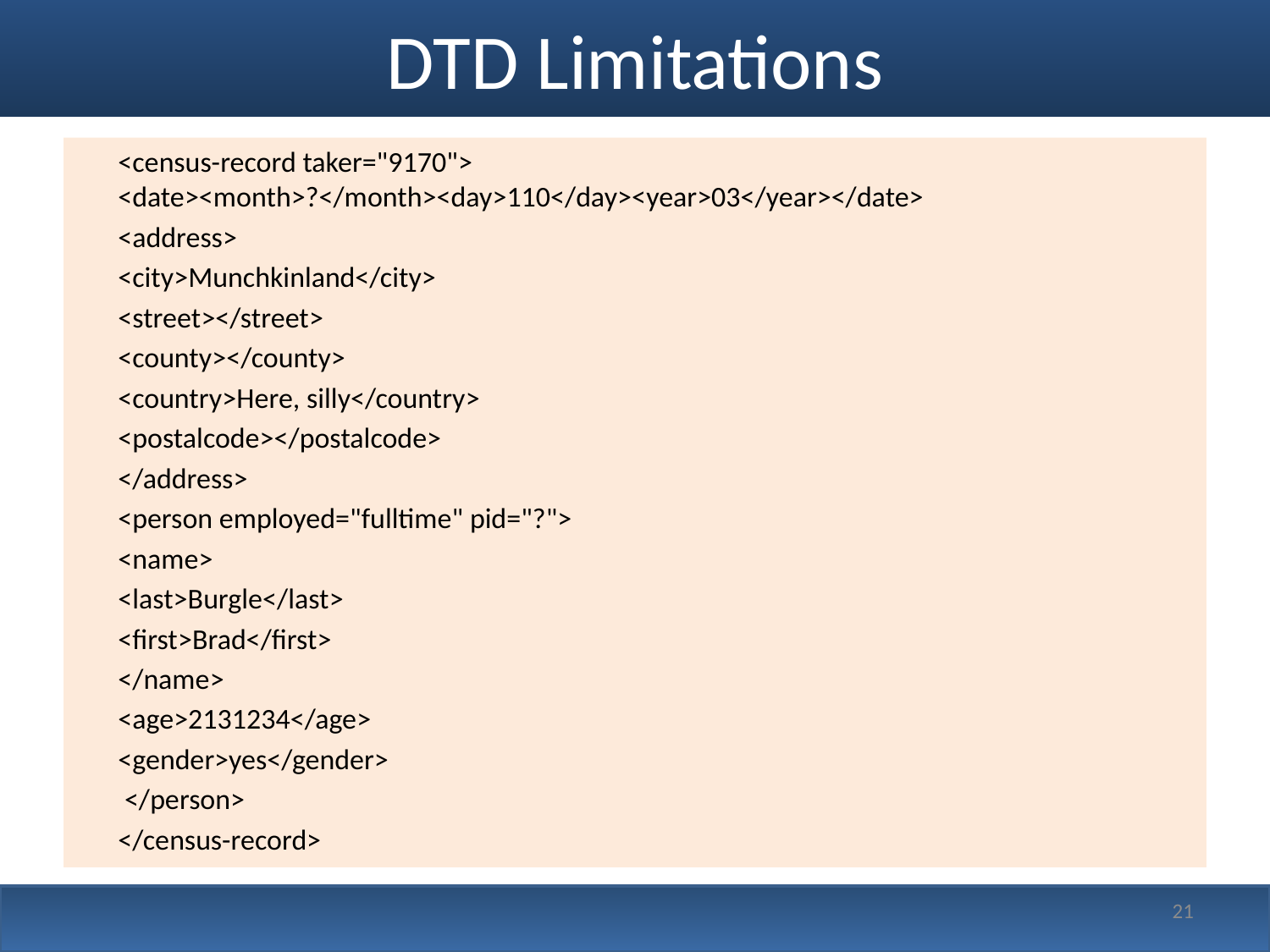

# DTD Limitations
	<census-record taker="9170"> 	<date><month>?</month><day>110</day><year>03</year></date>
		<address>
			<city>Munchkinland</city>
			<street></street>
			<county></county>
			<country>Here, silly</country>
			<postalcode></postalcode>
		</address>
		<person employed="fulltime" pid="?">
			<name>
				<last>Burgle</last>
				<first>Brad</first>
			</name>
			<age>2131234</age>
			<gender>yes</gender>
		 </person>
	</census-record>
21